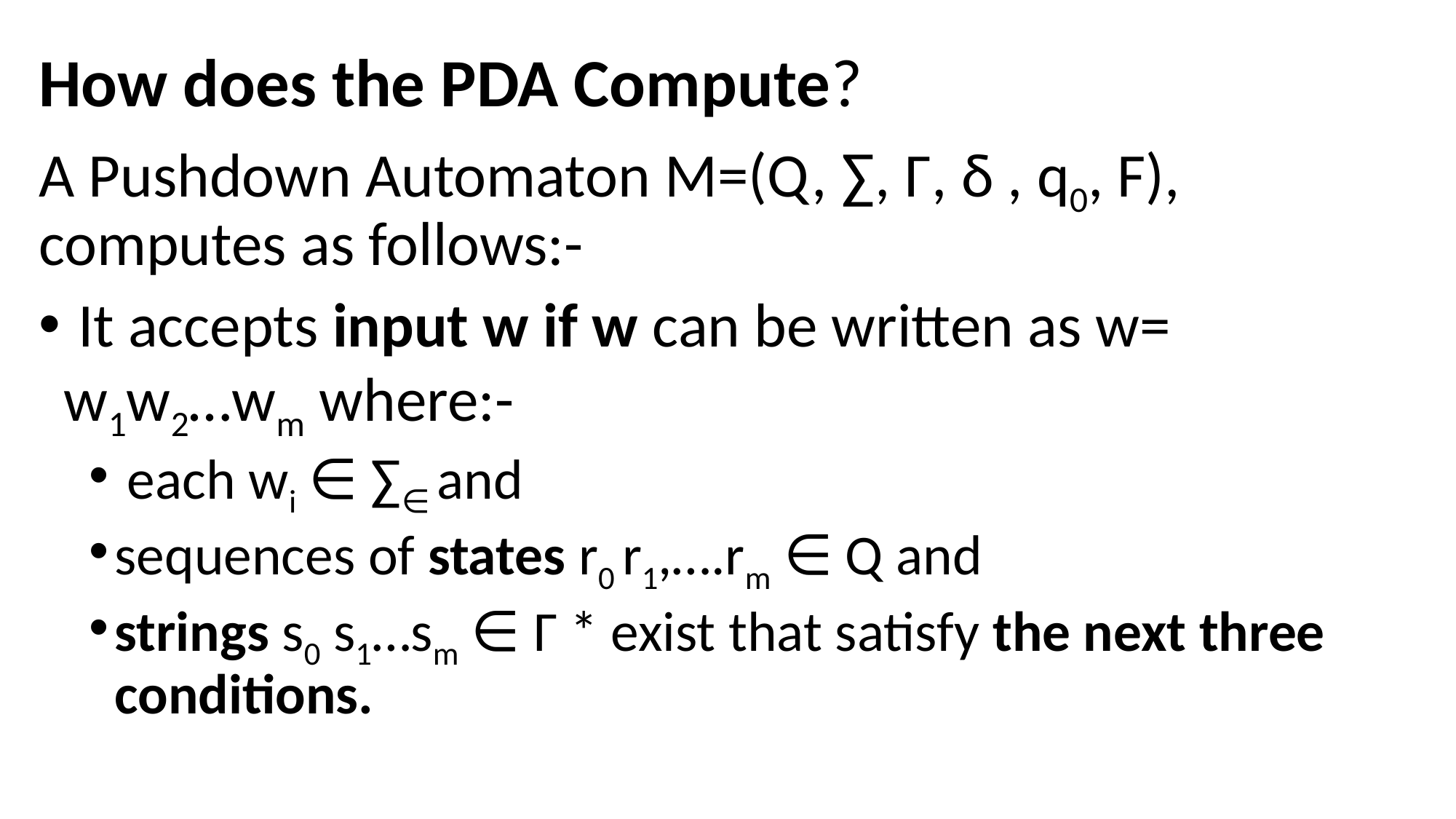

How does the PDA Compute?
A Pushdown Automaton M=(Q, ∑, Г, δ , q0, F), computes as follows:-
 It accepts input w if w can be written as w= w1w2…wm where:-
 each wi ∈ ∑∈ and
sequences of states r0 r1,….rm ∈ Q and
strings s0 s1…sm ∈ Г * exist that satisfy the next three conditions.